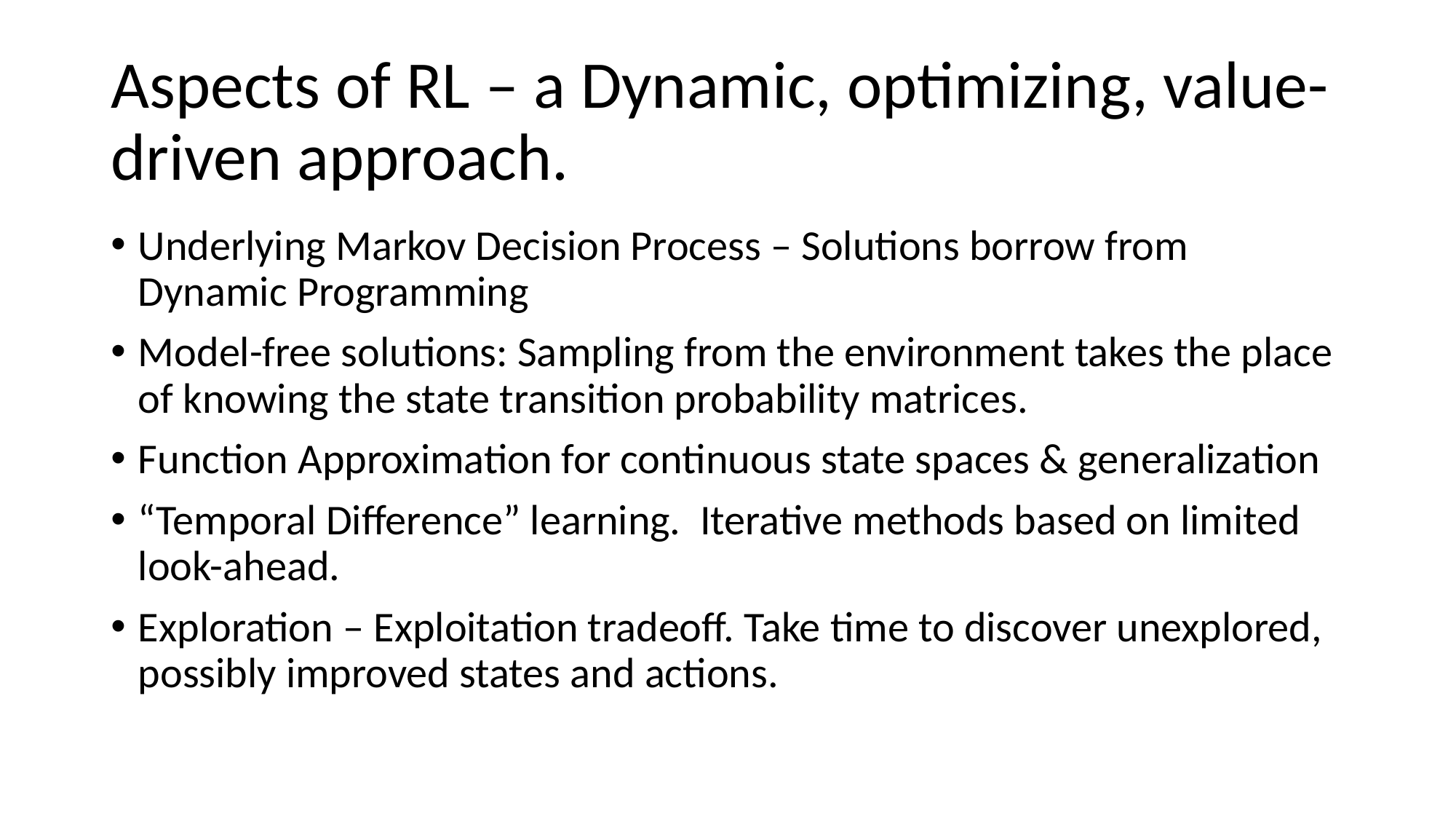

# Aspects of RL – a Dynamic, optimizing, value-driven approach.
Underlying Markov Decision Process – Solutions borrow from Dynamic Programming
Model-free solutions: Sampling from the environment takes the place of knowing the state transition probability matrices.
Function Approximation for continuous state spaces & generalization
“Temporal Difference” learning.  Iterative methods based on limited look-ahead.
Exploration – Exploitation tradeoff. Take time to discover unexplored, possibly improved states and actions.